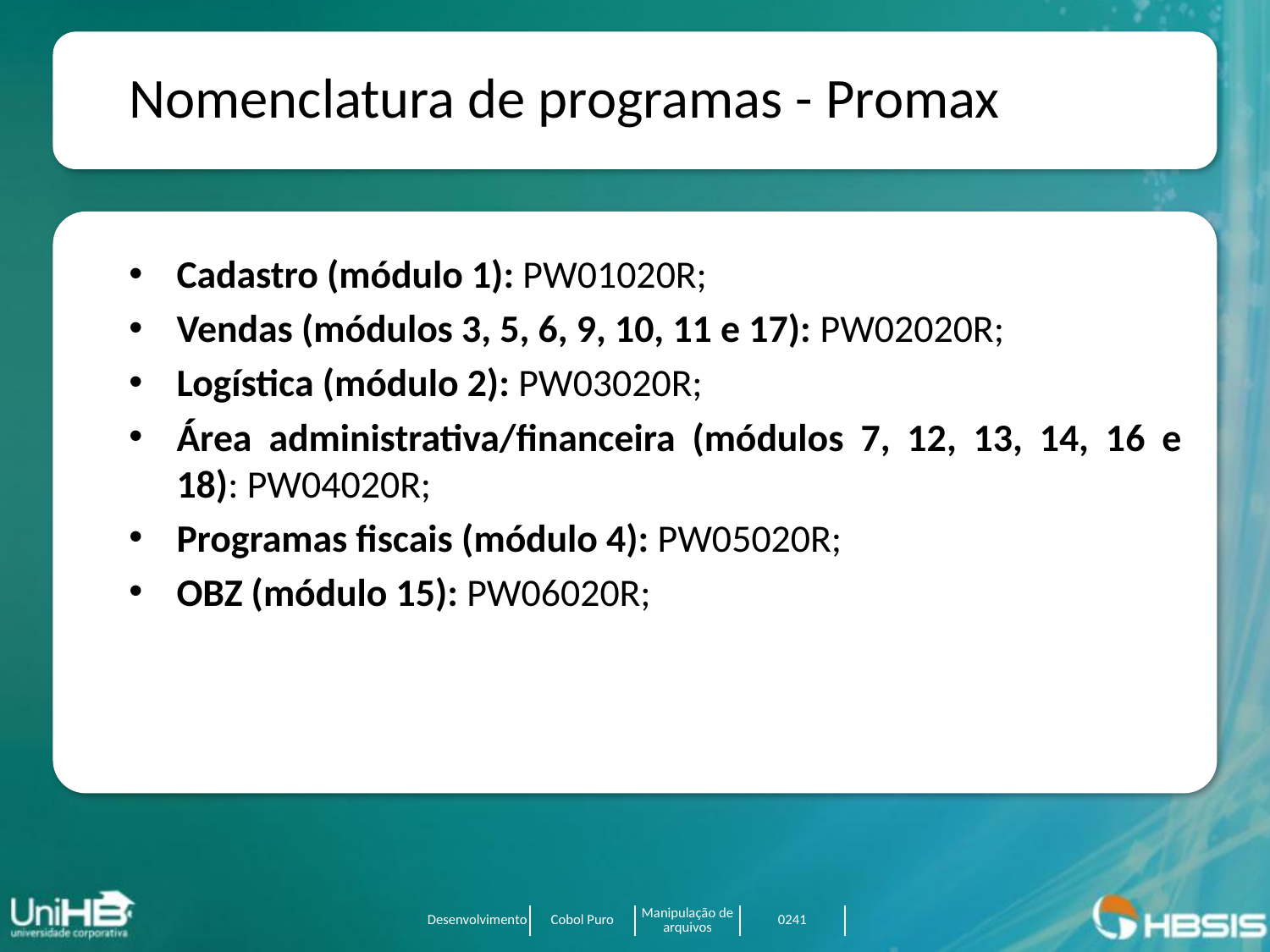

Nomenclatura de programas - Promax
Cadastro (módulo 1): PW01020R;
Vendas (módulos 3, 5, 6, 9, 10, 11 e 17): PW02020R;
Logística (módulo 2): PW03020R;
Área administrativa/financeira (módulos 7, 12, 13, 14, 16 e 18): PW04020R;
Programas fiscais (módulo 4): PW05020R;
OBZ (módulo 15): PW06020R;